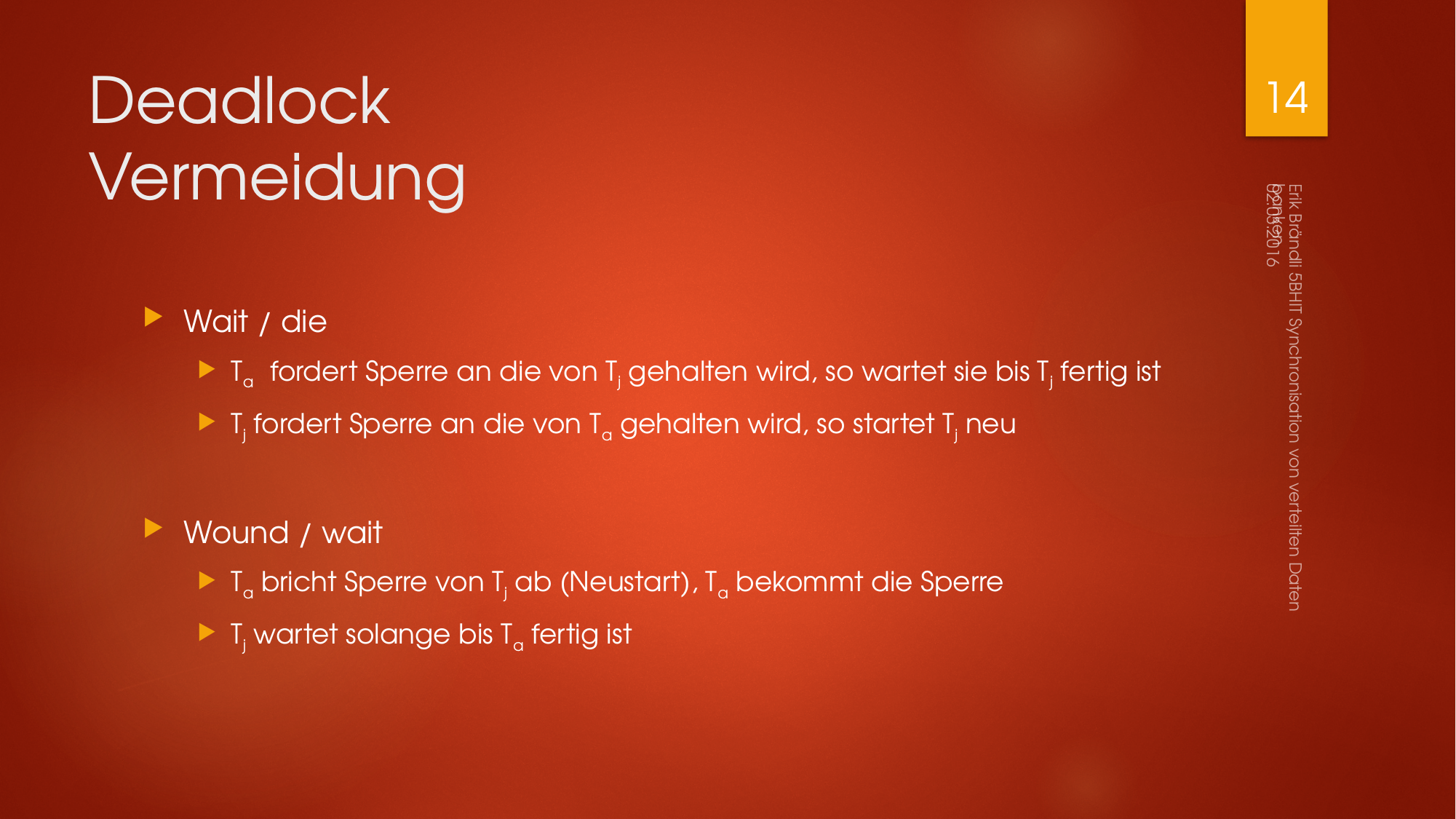

14
# Deadlock Vermeidung
02.03.2016

Wait / die
Ta   fordert Sperre an die von Tj gehalten wird, so wartet sie bis Tj fertig ist
Tj fordert Sperre an die von Ta gehalten wird, so startet Tj neu

Wound / wait
Ta bricht Sperre von Tj ab (Neustart), Ta bekommt die Sperre
Tj wartet solange bis Ta fertig ist
Erik Brändli 5BHIT Synchronisation von verteilten Datenbanken